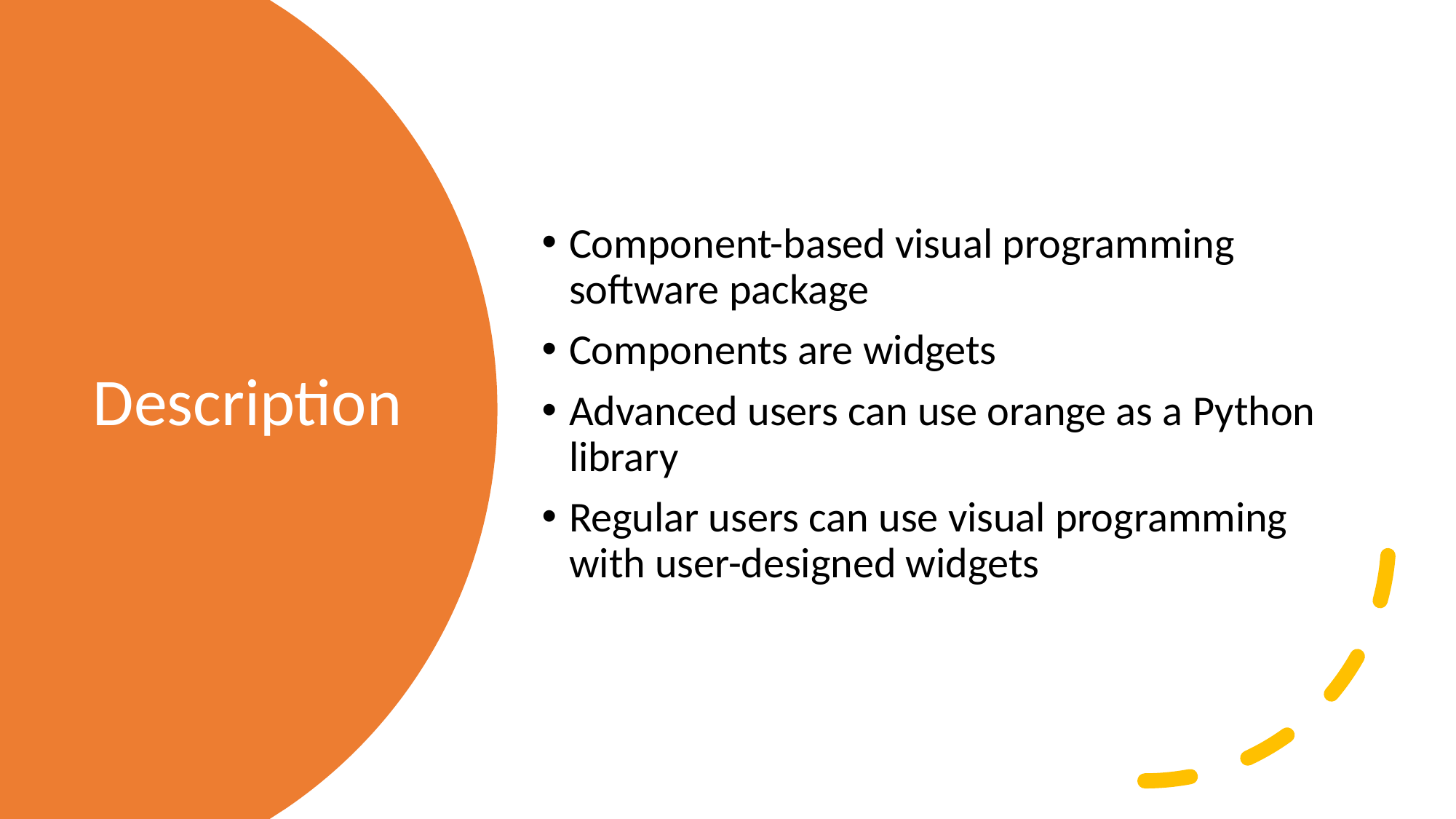

Component-based visual programming  software package
Components are widgets
Advanced users can use orange as a Python library
Regular users can use visual programming with user-designed widgets
# Description